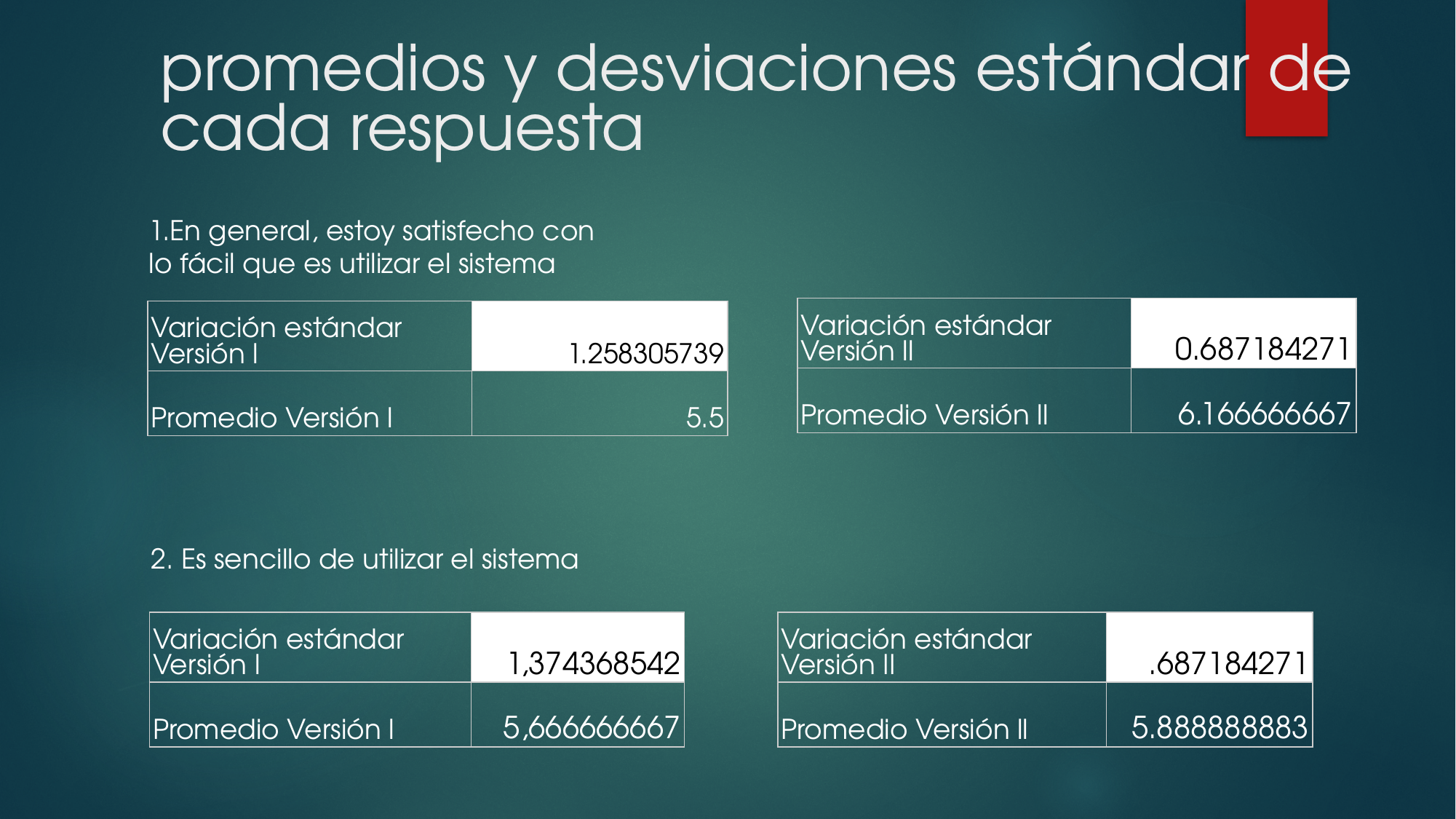

# promedios y desviaciones estándar de cada respuesta
1.En general, estoy satisfecho con lo fácil que es utilizar el sistema
| Variación estándar Versión ll | 0.687184271 |
| --- | --- |
| Promedio Versión ll | 6.166666667 |
| Variación estándar Versión l | 1.258305739 |
| --- | --- |
| Promedio Versión l | 5.5 |
2. Es sencillo de utilizar el sistema
| Variación estándar Versión l | 1,374368542 |
| --- | --- |
| Promedio Versión l | 5,666666667 |
| Variación estándar Versión II | .687184271 |
| --- | --- |
| Promedio Versión ll | 5.888888883 |